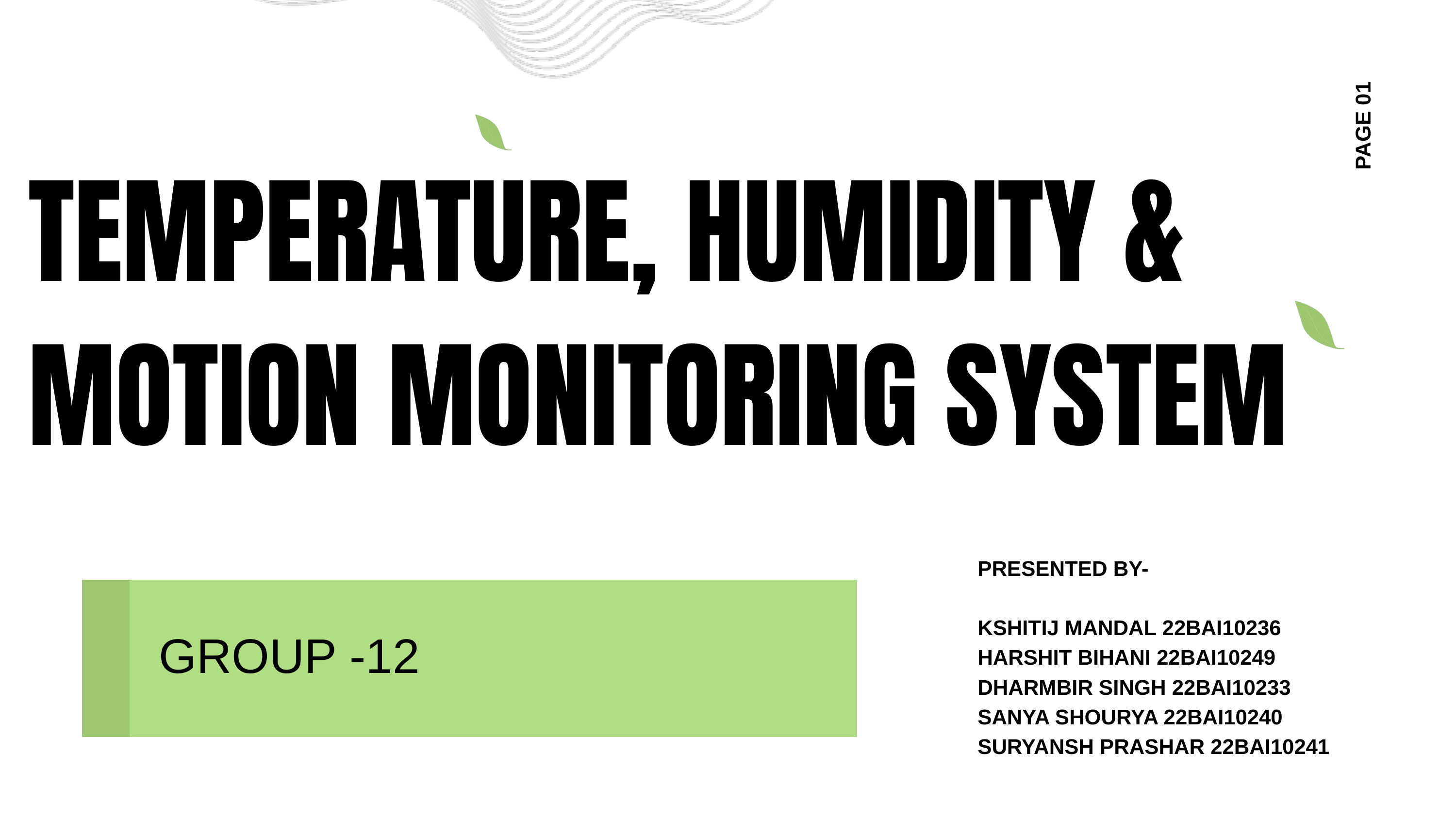

PAGE 01
TEMPERATURE, HUMIDITY & MOTION MONITORING SYSTEM

PRESENTED BY-

KSHITIJ MANDAL 22BAI10236
HARSHIT BIHANI 22BAI10249
DHARMBIR SINGH 22BAI10233
SANYA SHOURYA 22BAI10240
SURYANSH PRASHAR 22BAI10241

GROUP -12